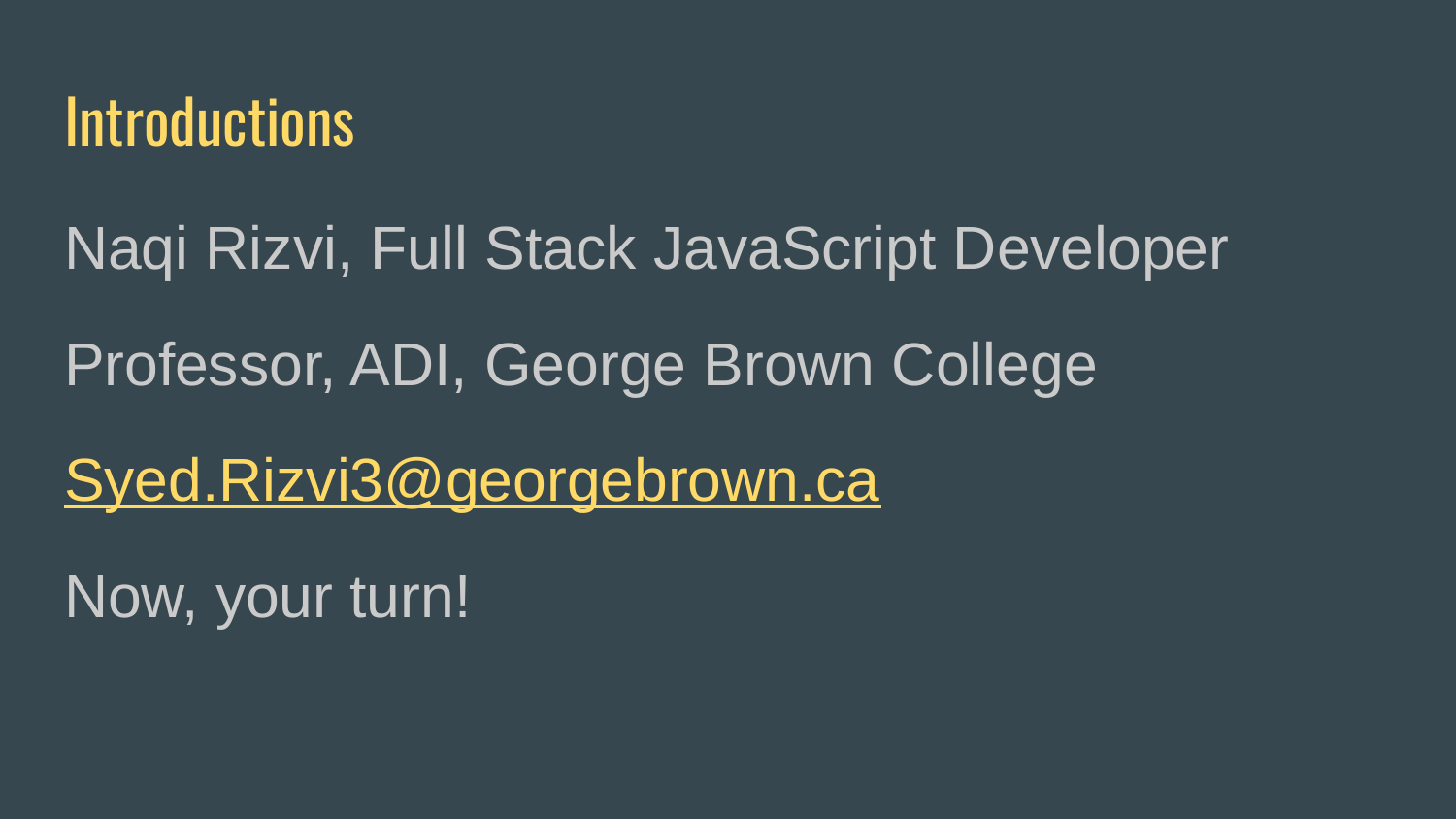

# Introductions
Naqi Rizvi, Full Stack JavaScript Developer
Professor, ADI, George Brown College
Syed.Rizvi3@georgebrown.ca
Now, your turn!